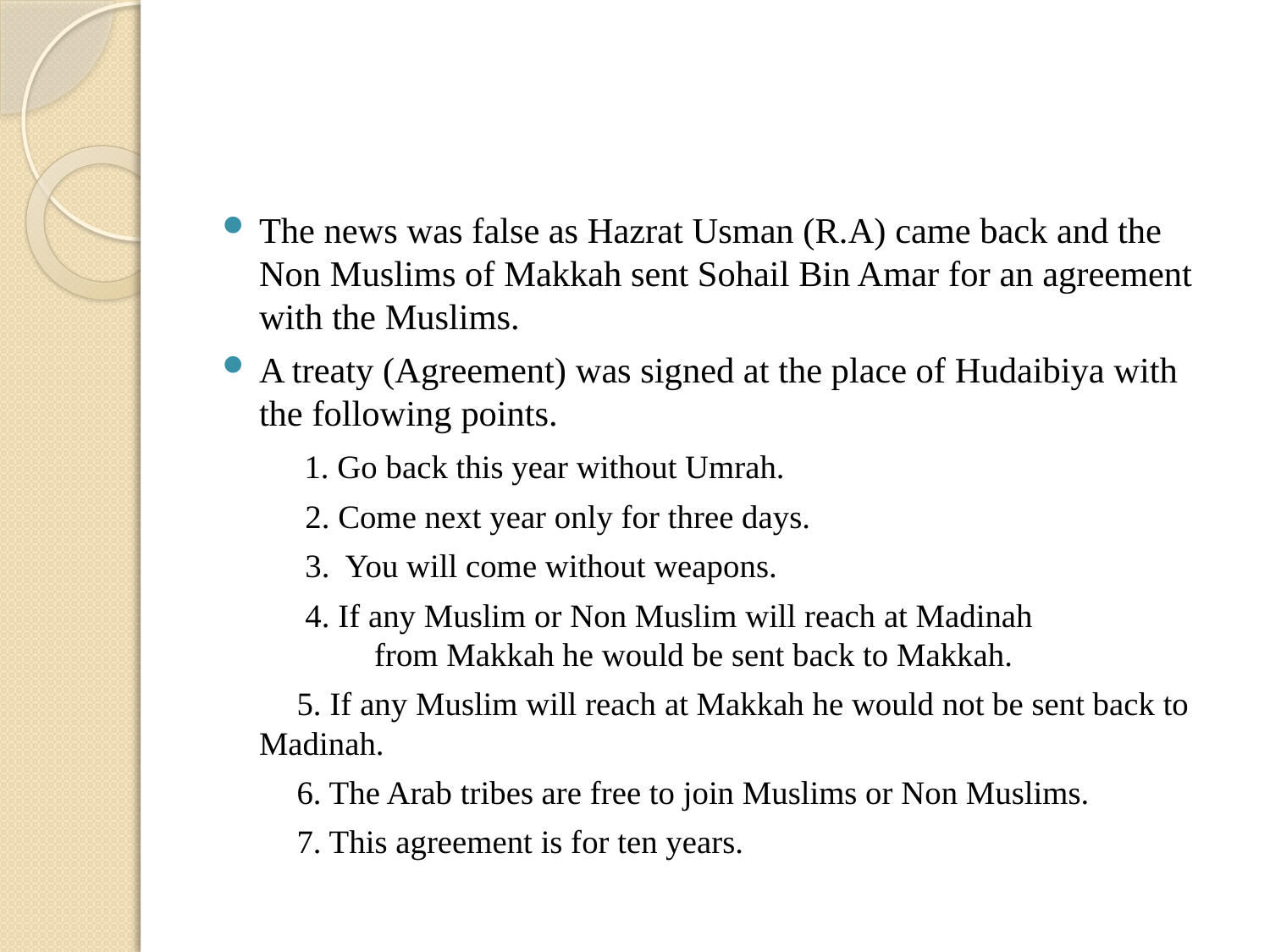

The news was false as Hazrat Usman (R.A) came back and the Non Muslims of Makkah sent Sohail Bin Amar for an agreement with the Muslims.
A treaty (Agreement) was signed at the place of Hudaibiya with the following points.
         1. Go back this year without Umrah.
          2. Come next year only for three days.
          3.  You will come without weapons.
          4. If any Muslim or Non Muslim will reach at Madinah                                      from Makkah he would be sent back to Makkah.
         5. If any Muslim will reach at Makkah he would not be sent back to Madinah.
         6. The Arab tribes are free to join Muslims or Non Muslims.
         7. This agreement is for ten years.